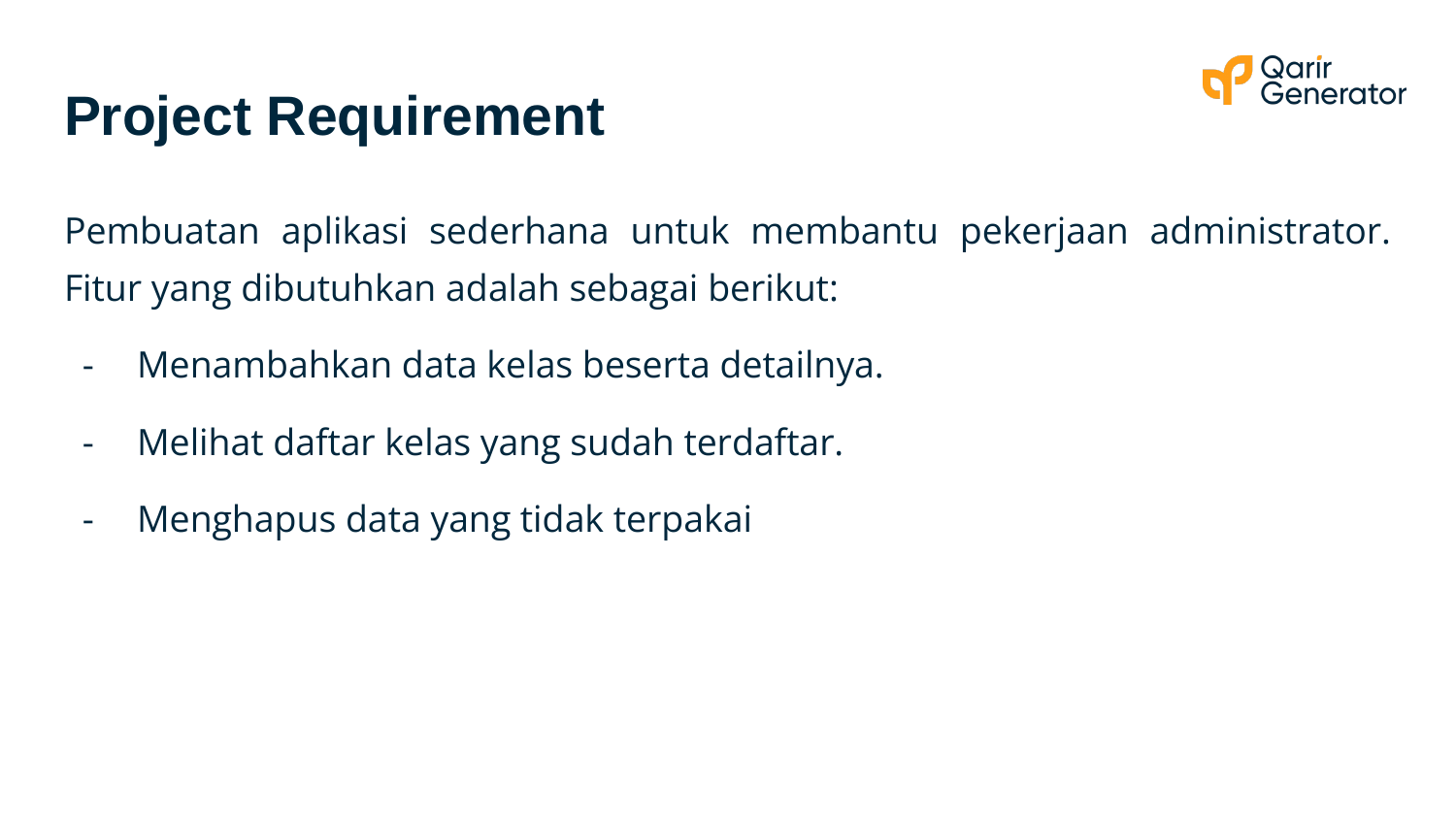

# Project Requirement
Pembuatan aplikasi sederhana untuk membantu pekerjaan administrator. Fitur yang dibutuhkan adalah sebagai berikut:
Menambahkan data kelas beserta detailnya.
Melihat daftar kelas yang sudah terdaftar.
Menghapus data yang tidak terpakai